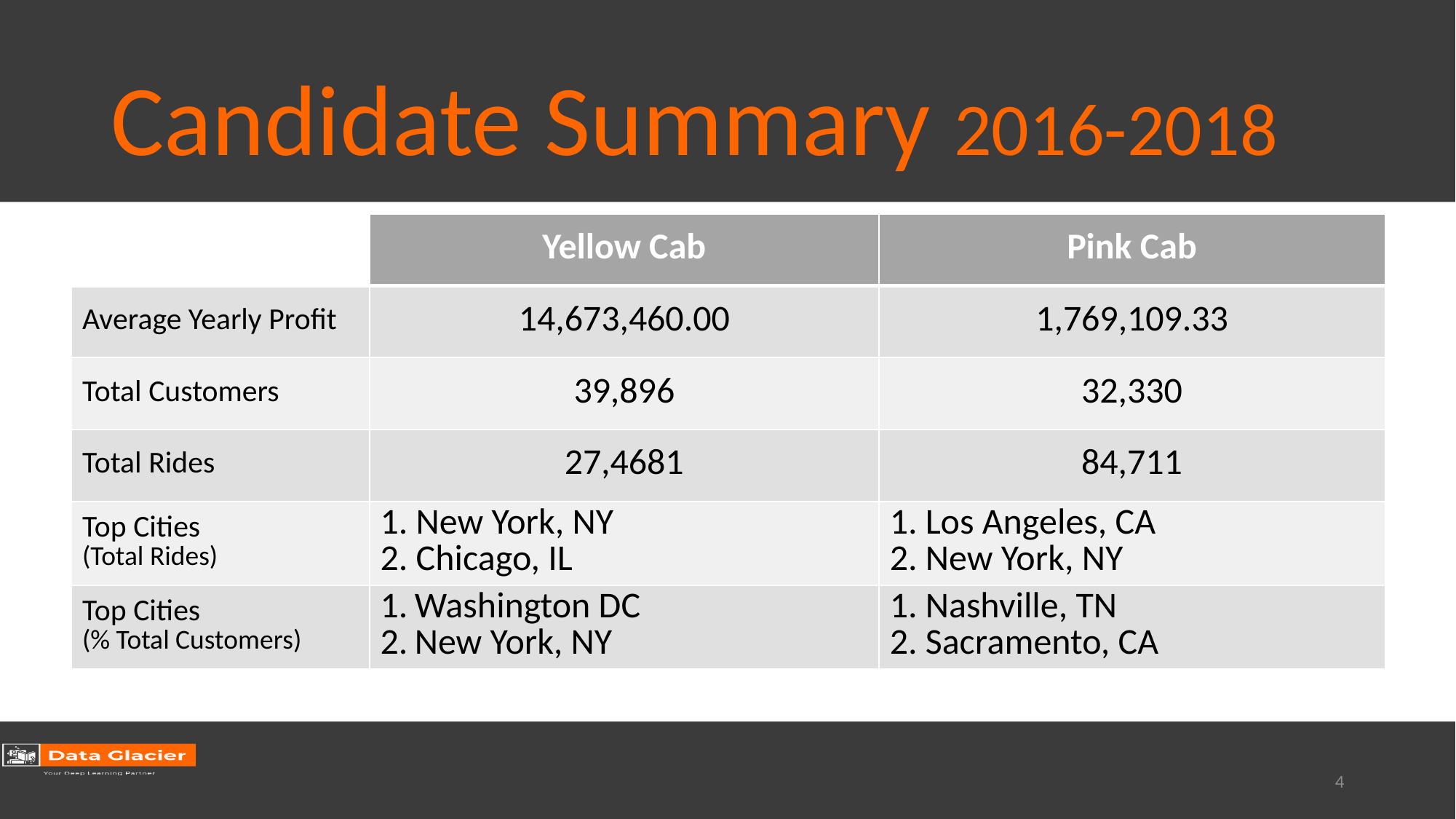

# Candidate Summary 2016-2018
|  | Yellow Cab | Pink Cab |
| --- | --- | --- |
| Average Yearly Profit | 14,673,460.00 | 1,769,109.33 |
| Total Customers | 39,896 | 32,330 |
| Total Rides | 27,4681 | 84,711 |
| Top Cities (Total Rides) | 1. New York, NY 2. Chicago, IL | 1. Los Angeles, CA 2. New York, NY |
| Top Cities (% Total Customers) | Washington DC New York, NY | 1. Nashville, TN 2. Sacramento, CA |
4